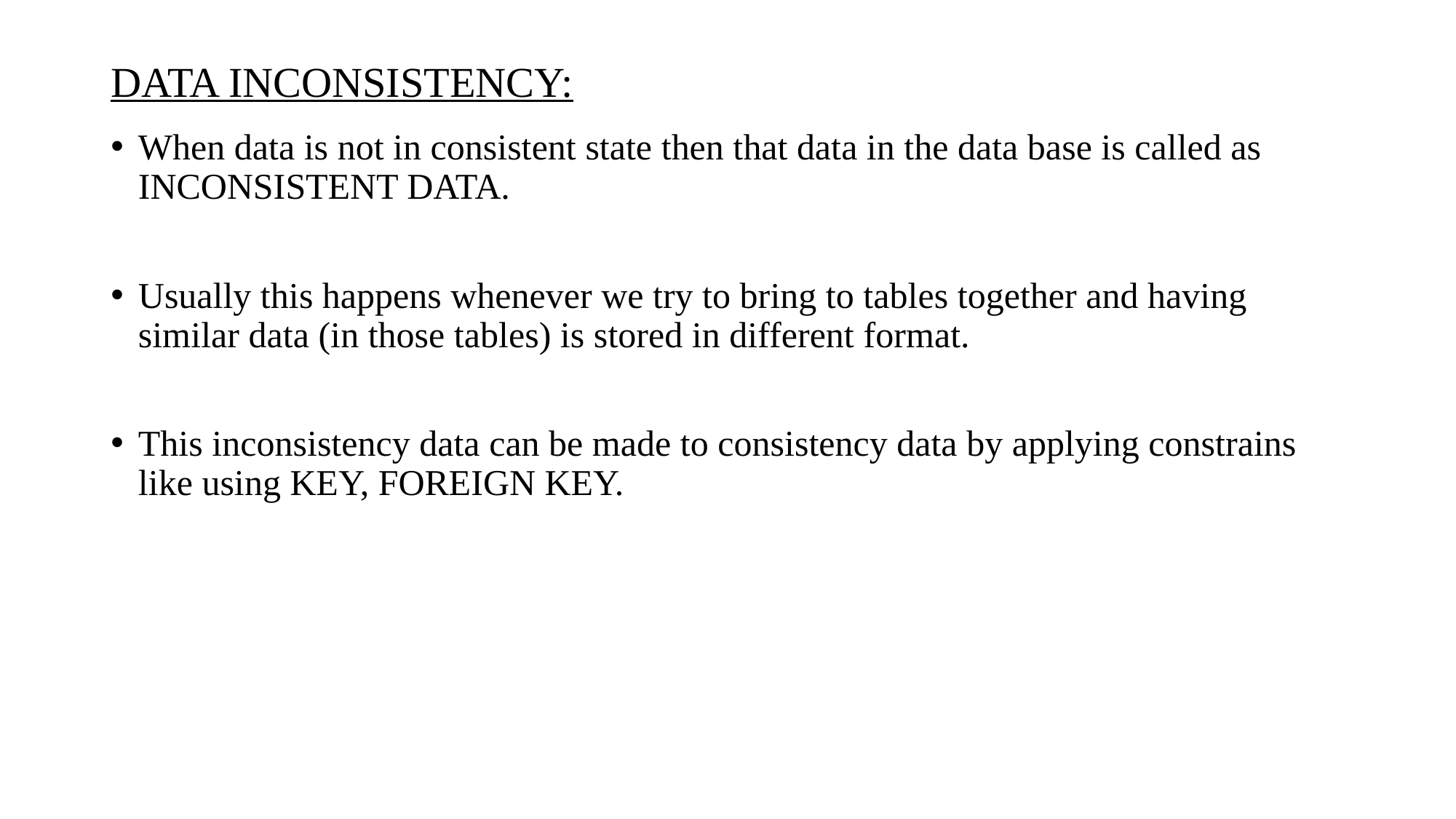

# DATA INCONSISTENCY:
When data is not in consistent state then that data in the data base is called as INCONSISTENT DATA.

Usually this happens whenever we try to bring to tables together and having similar data (in those tables) is stored in different format.

This inconsistency data can be made to consistency data by applying constrains like using KEY, FOREIGN KEY.